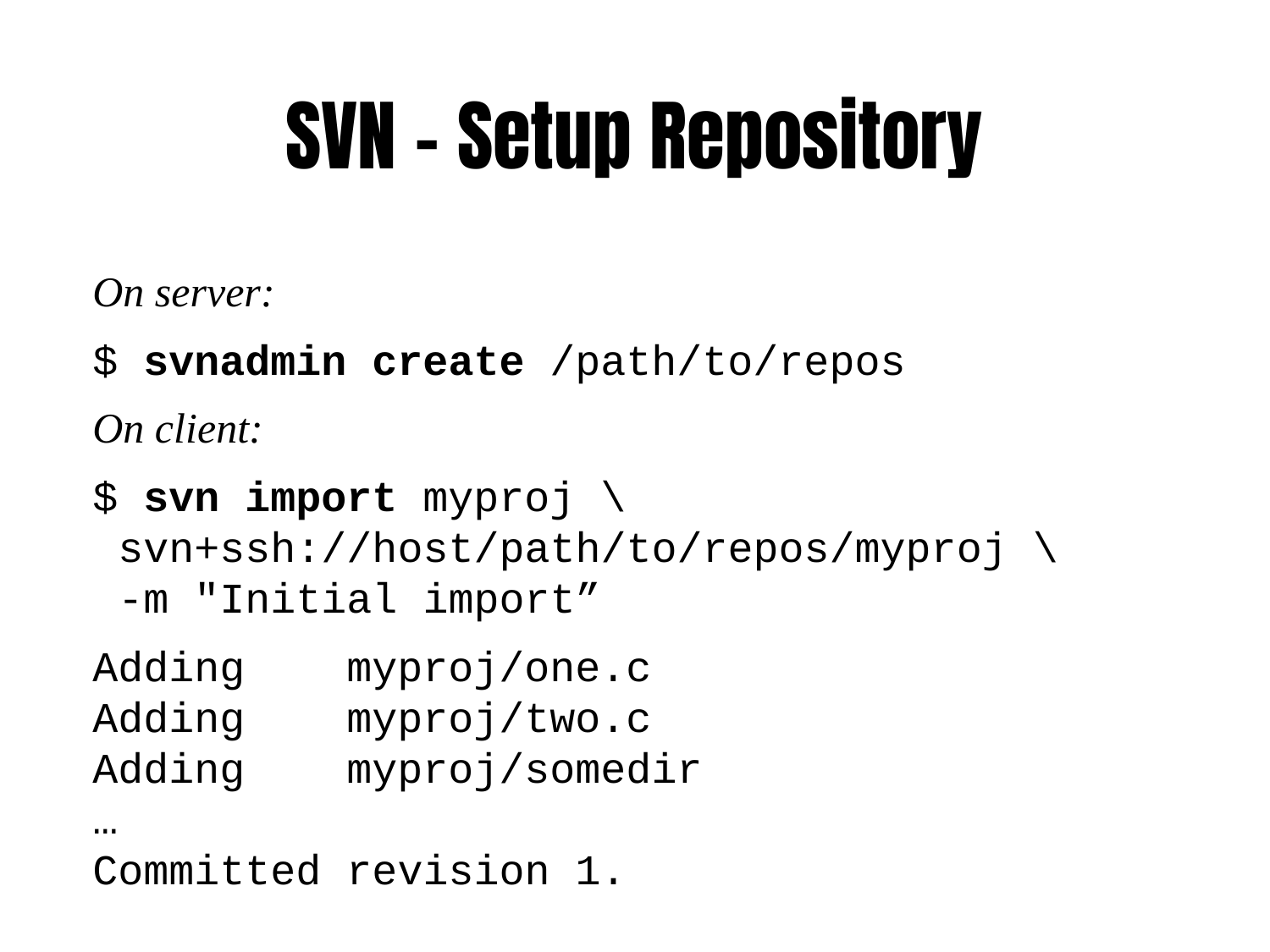

# SVN - Setup Repository
On server:
$ svnadmin create /path/to/repos
On client:
$ svn import myproj \
 svn+ssh://host/path/to/repos/myproj \
 -m "Initial import”
Adding	myproj/one.c
Adding	myproj/two.c
Adding	myproj/somedir
…
Committed revision 1.